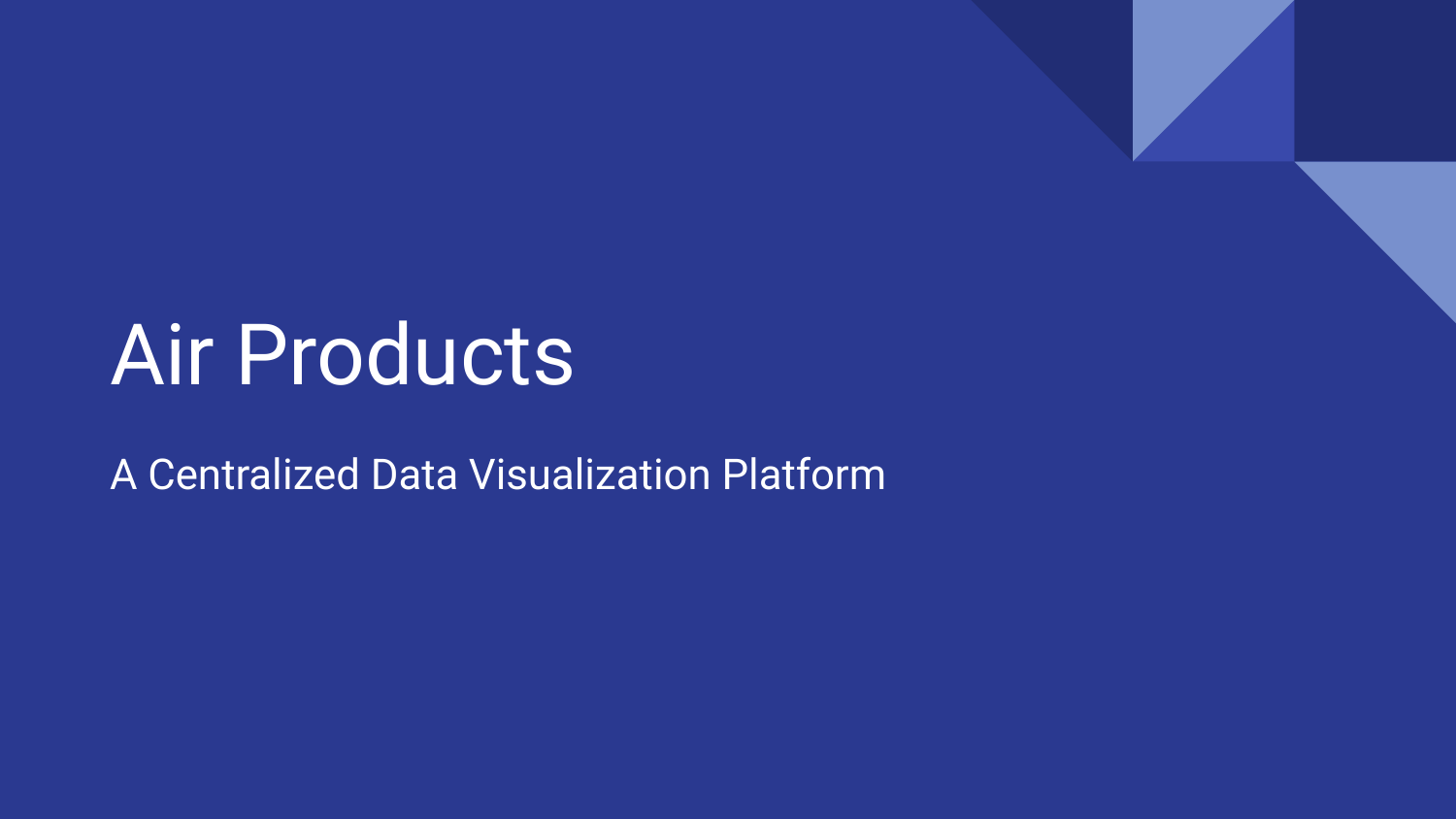

# Air Products
A Centralized Data Visualization Platform